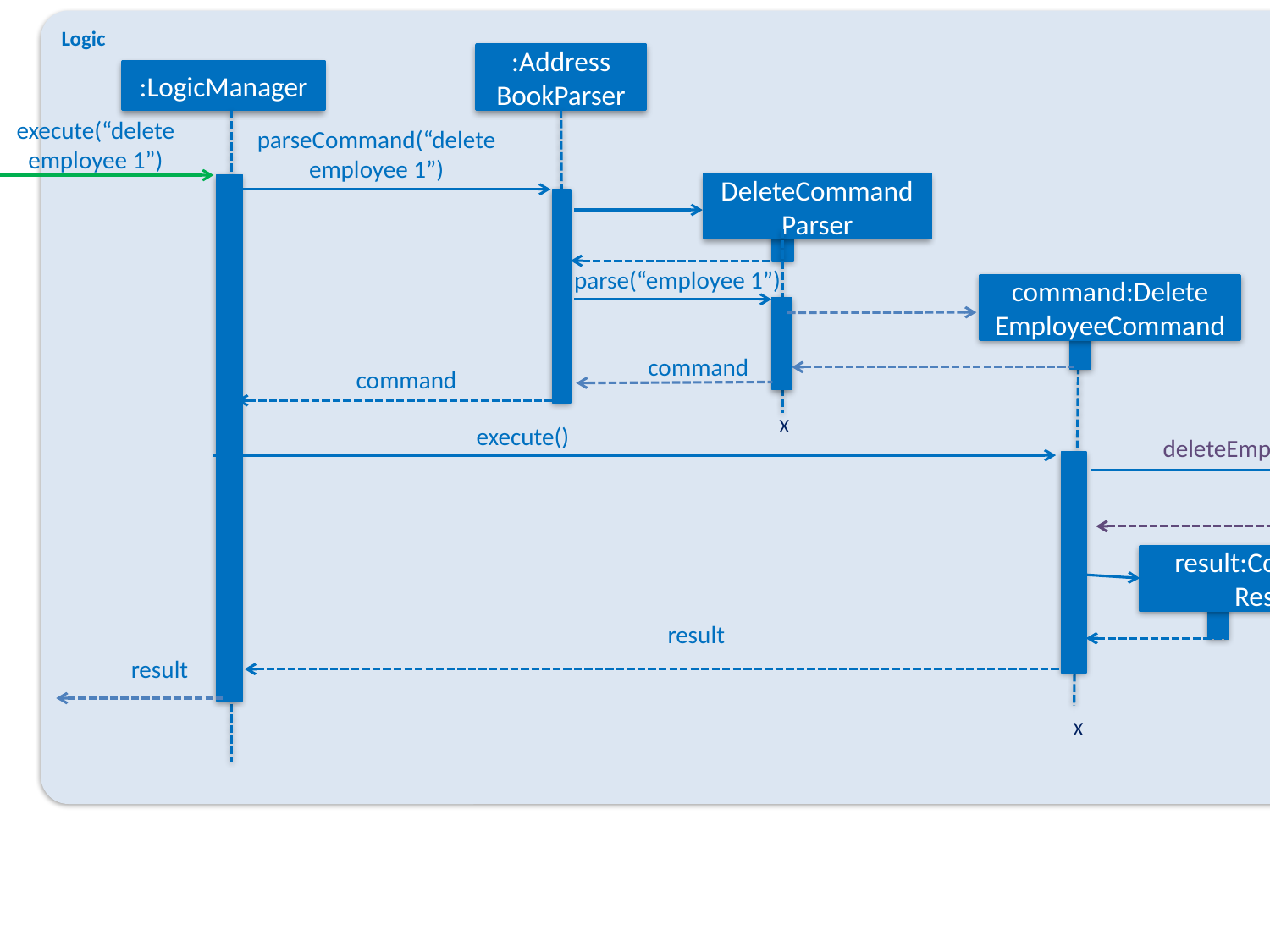

Logic
:Address
BookParser
: Model
:LogicManager
execute(“delete employee 1”)
parseCommand(“delete employee 1”)
DeleteCommandParser

parse(“employee 1”)
command:Delete
EmployeeCommand

command
command
X
execute()
deleteEmployee(e)

result:Command
Result

result
result
X